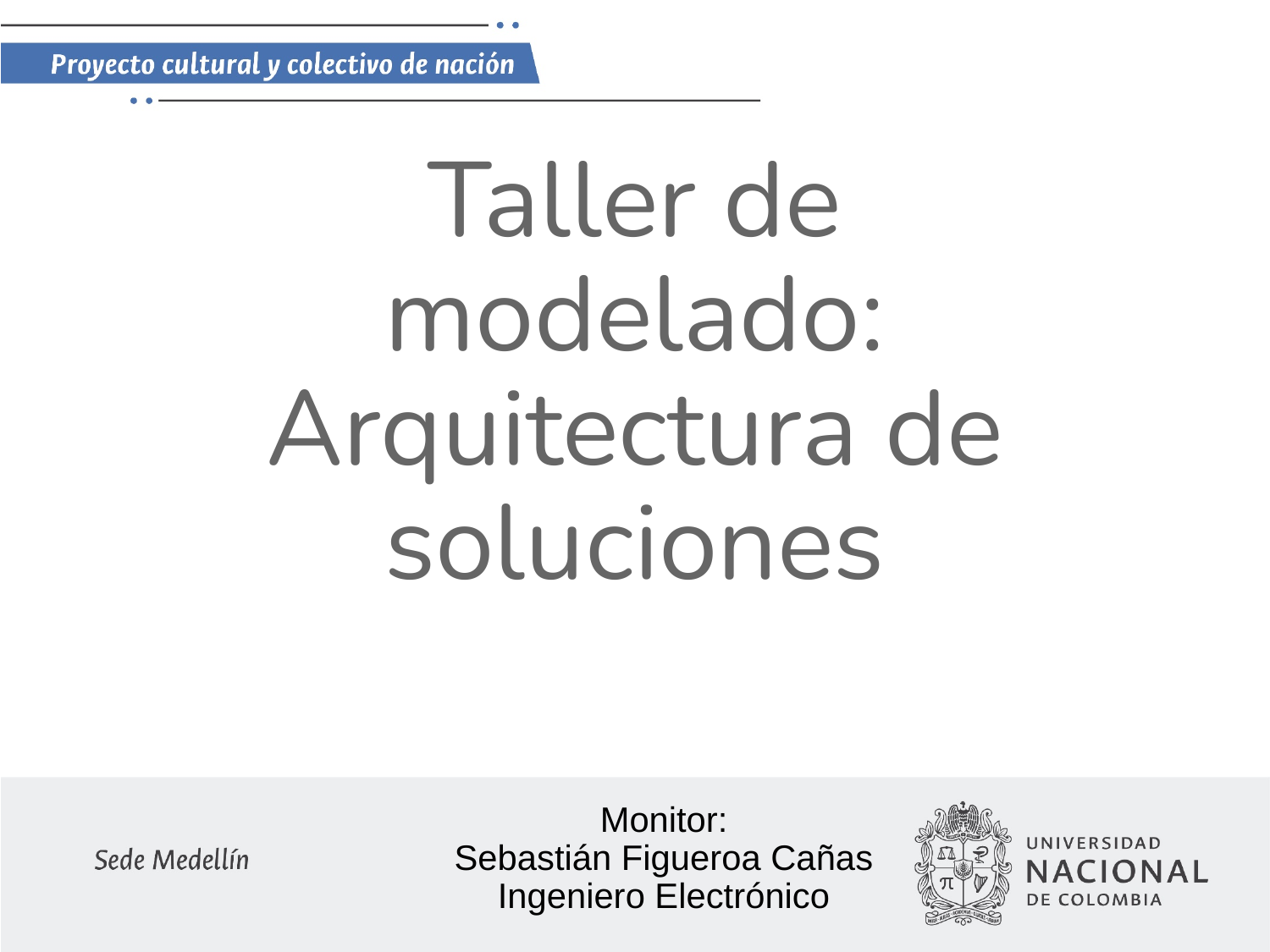

# Taller de modelado: Arquitectura de soluciones
Monitor:
Sebastián Figueroa Cañas
Ingeniero Electrónico